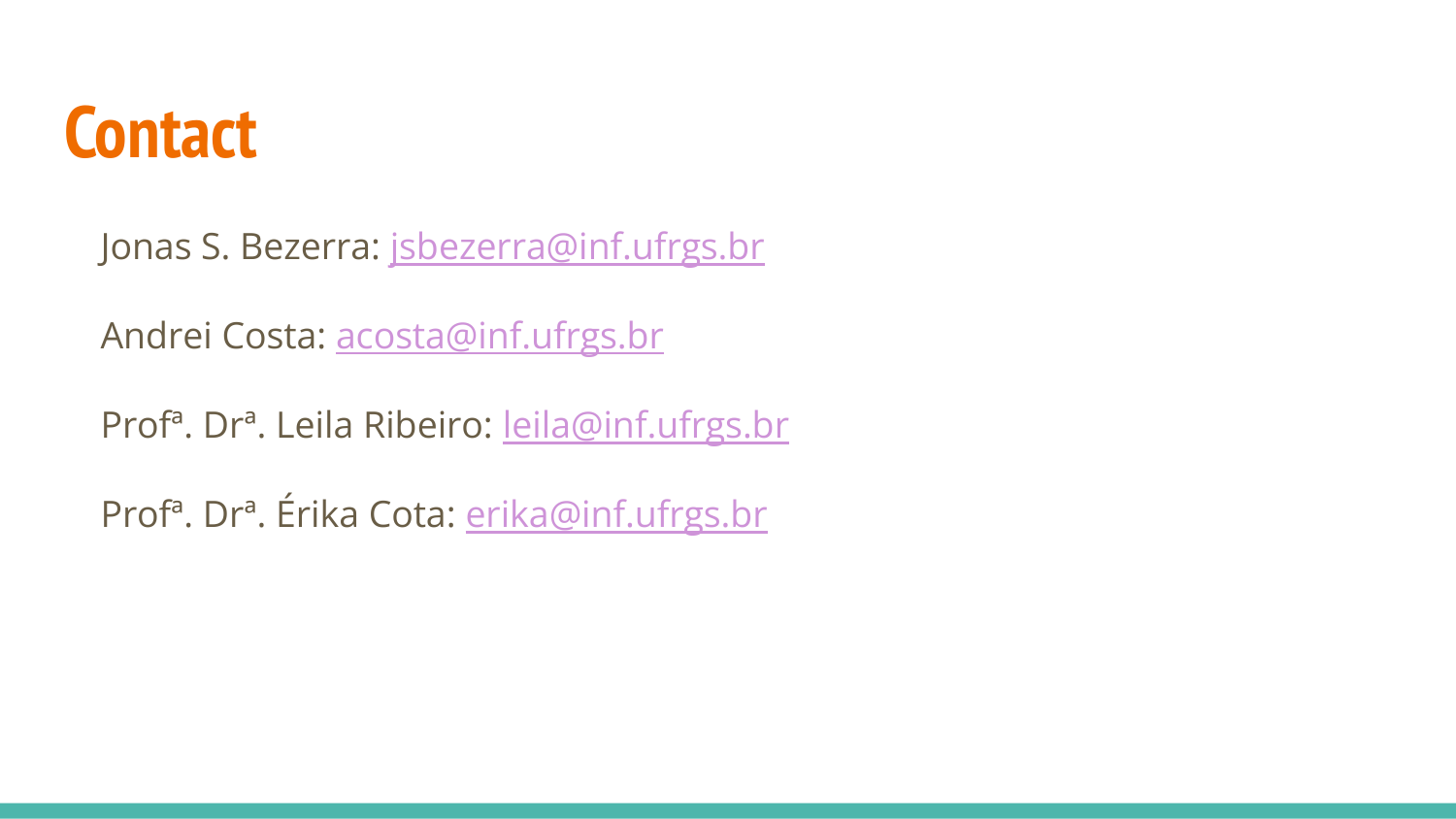

# Contact
Jonas S. Bezerra: jsbezerra@inf.ufrgs.br
Andrei Costa: acosta@inf.ufrgs.br
Profª. Drª. Leila Ribeiro: leila@inf.ufrgs.br
Profª. Drª. Érika Cota: erika@inf.ufrgs.br